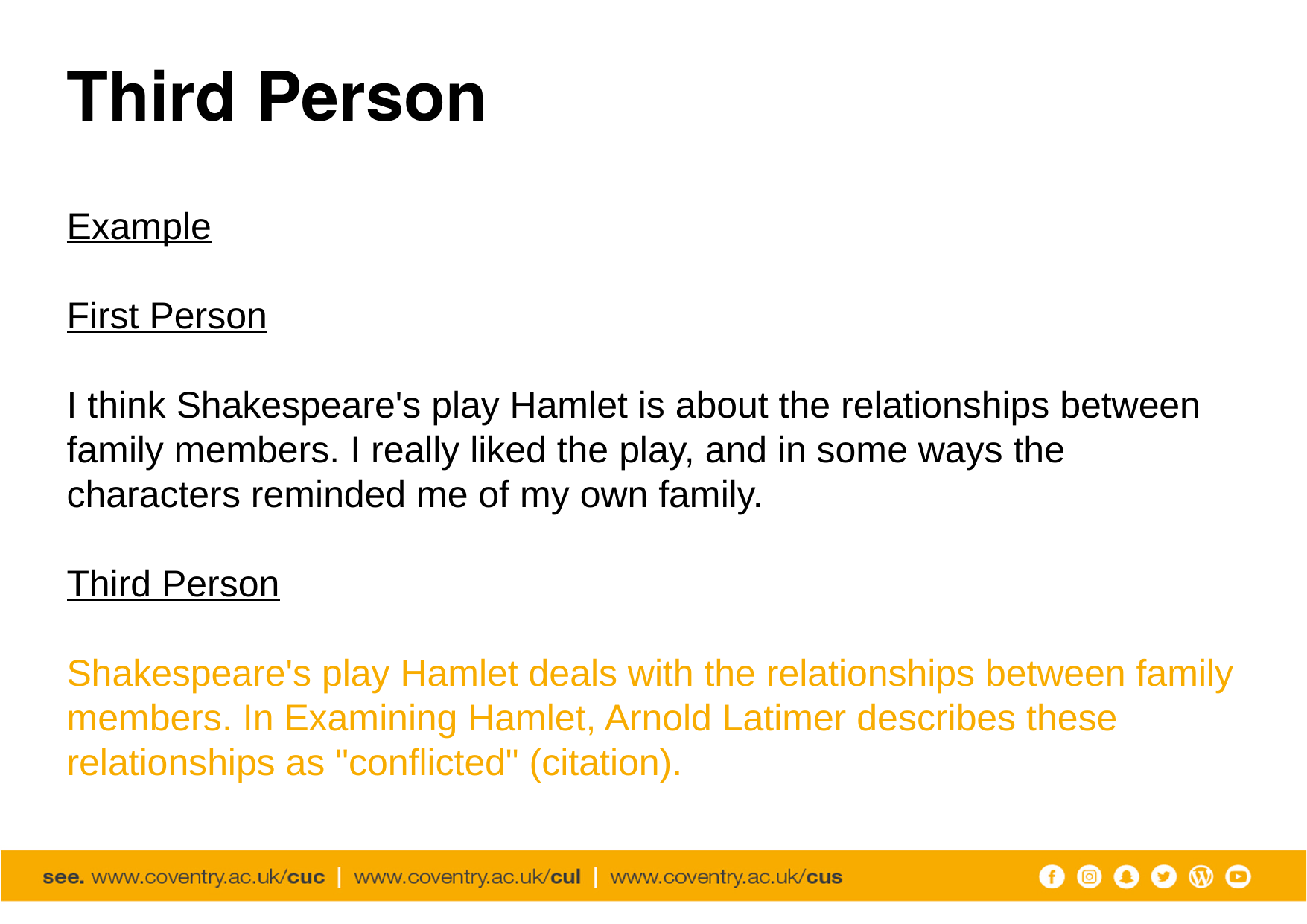

# Third Person
Example

First Person

I think Shakespeare's play Hamlet is about the relationships between family members. I really liked the play, and in some ways the characters reminded me of my own family.

Third Person

Shakespeare's play Hamlet deals with the relationships between family members. In Examining Hamlet, Arnold Latimer describes these relationships as "conflicted" (citation).